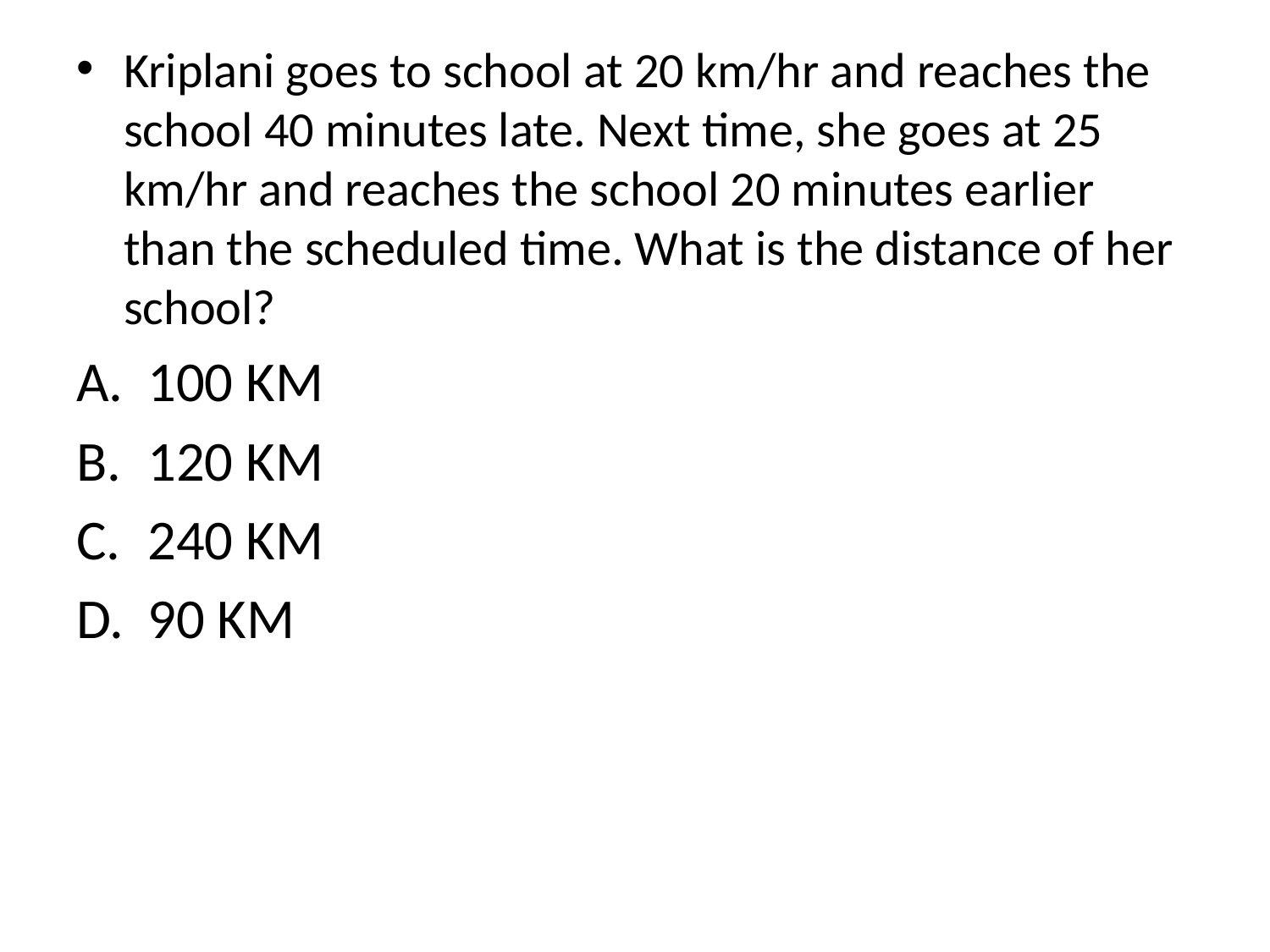

Kriplani goes to school at 20 km/hr and reaches the school 40 minutes late. Next time, she goes at 25 km/hr and reaches the school 20 minutes earlier than the scheduled time. What is the distance of her school?
100 KM
120 KM
240 KM
90 KM